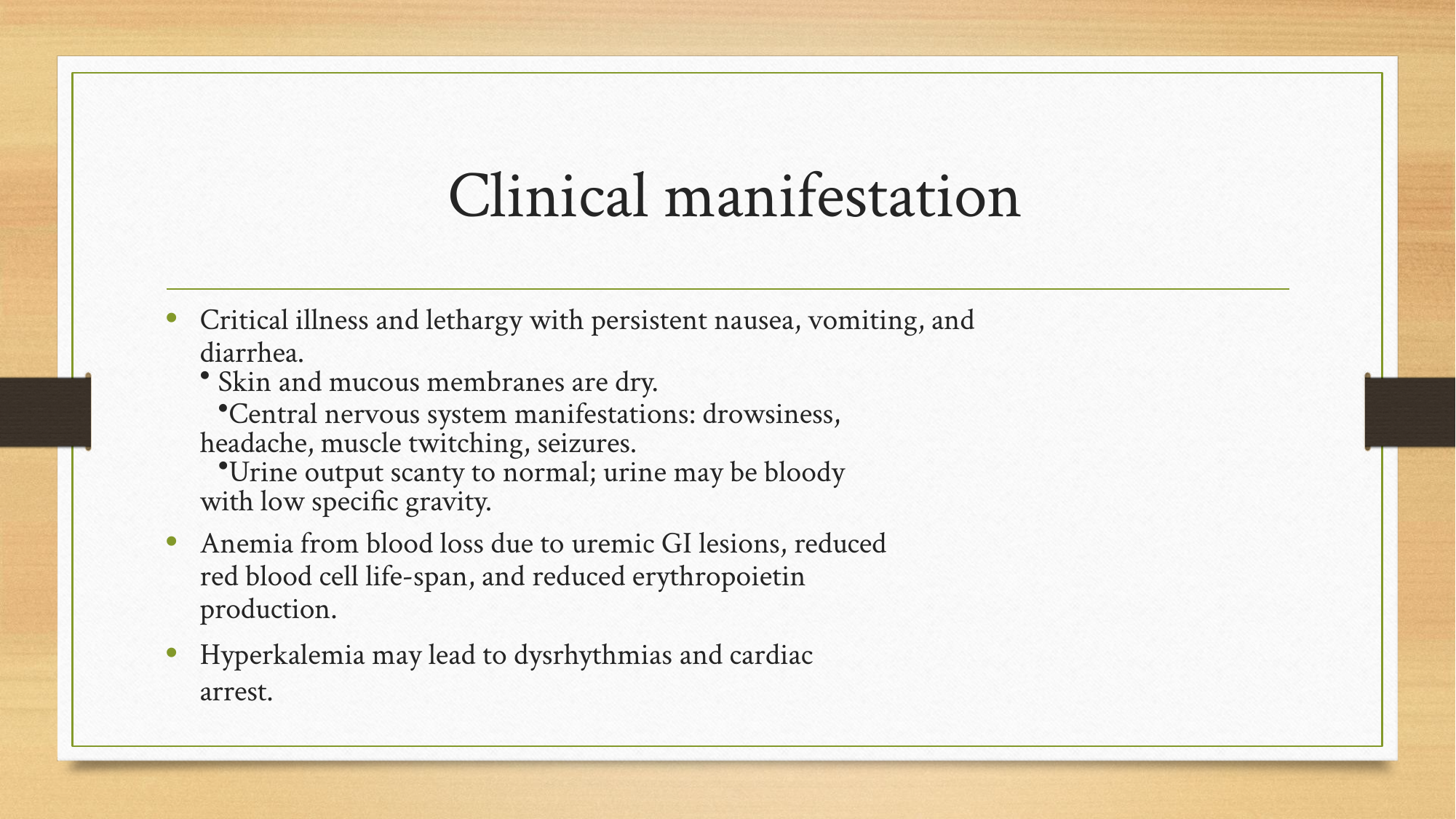

# Clinical manifestation
Critical illness and lethargy with persistent nausea, vomiting, and diarrhea.
Skin and mucous membranes are dry.
Central nervous system manifestations: drowsiness, headache, muscle twitching, seizures.
Urine output scanty to normal; urine may be bloody with low specific gravity.
Anemia from blood loss due to uremic GI lesions, reduced
red blood cell life-span, and reduced erythropoietin production.
Hyperkalemia may lead to dysrhythmias and cardiac arrest.